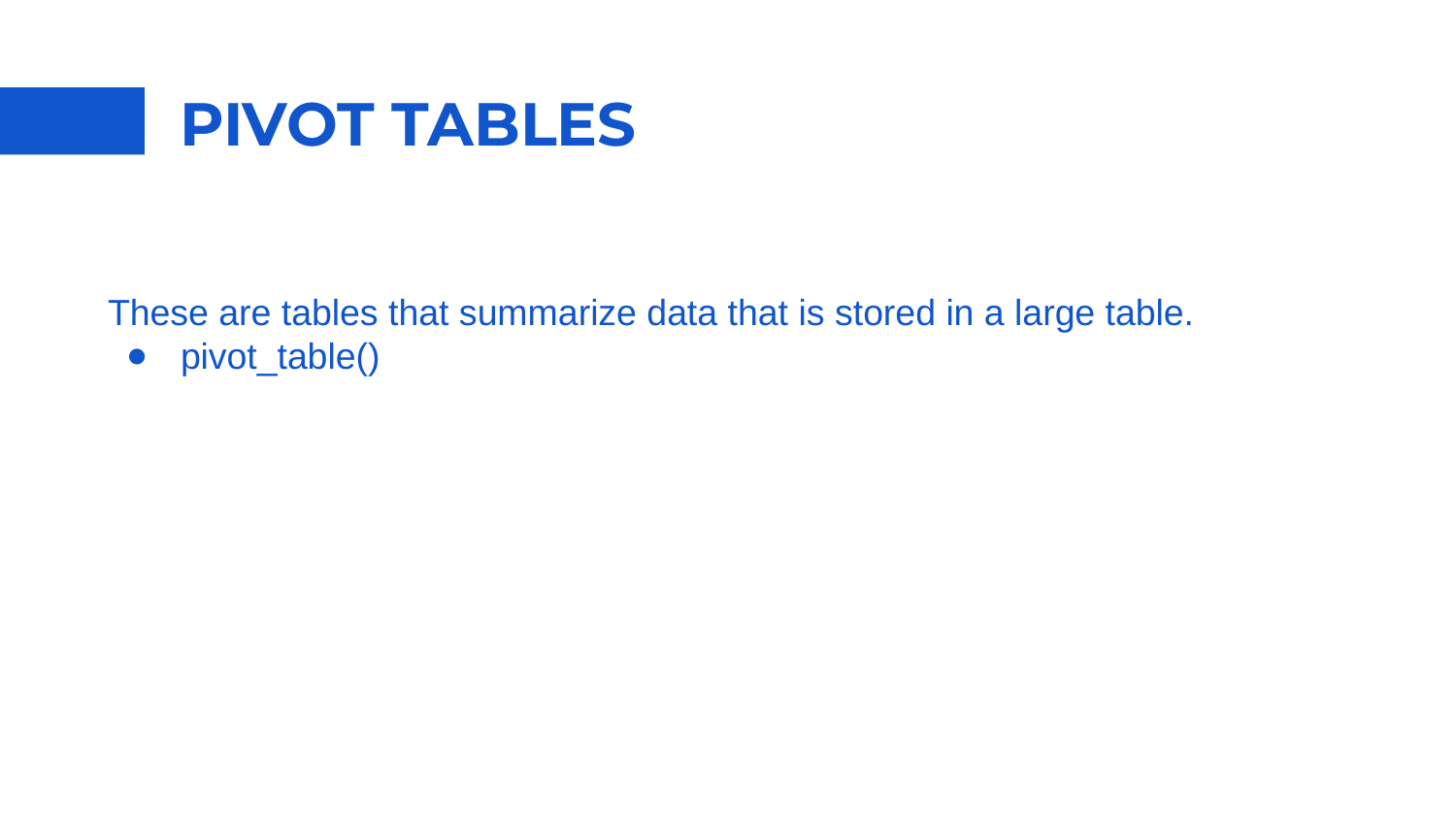

# PIVOT TABLES

These are tables that summarize data that is stored in a large table.
pivot_table()